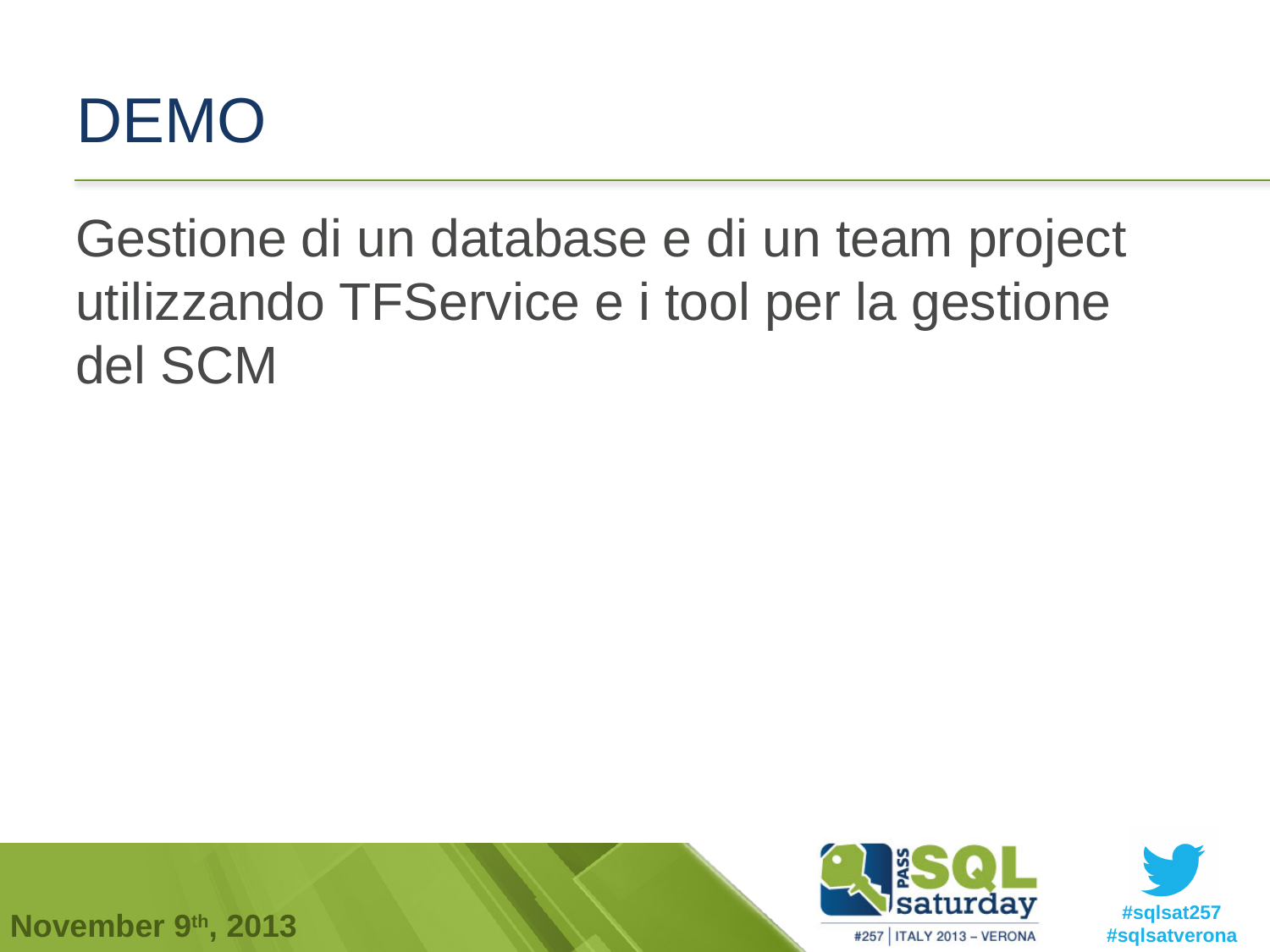

# DEMO
Gestione di un database e di un team project utilizzando TFService e i tool per la gestione del SCM